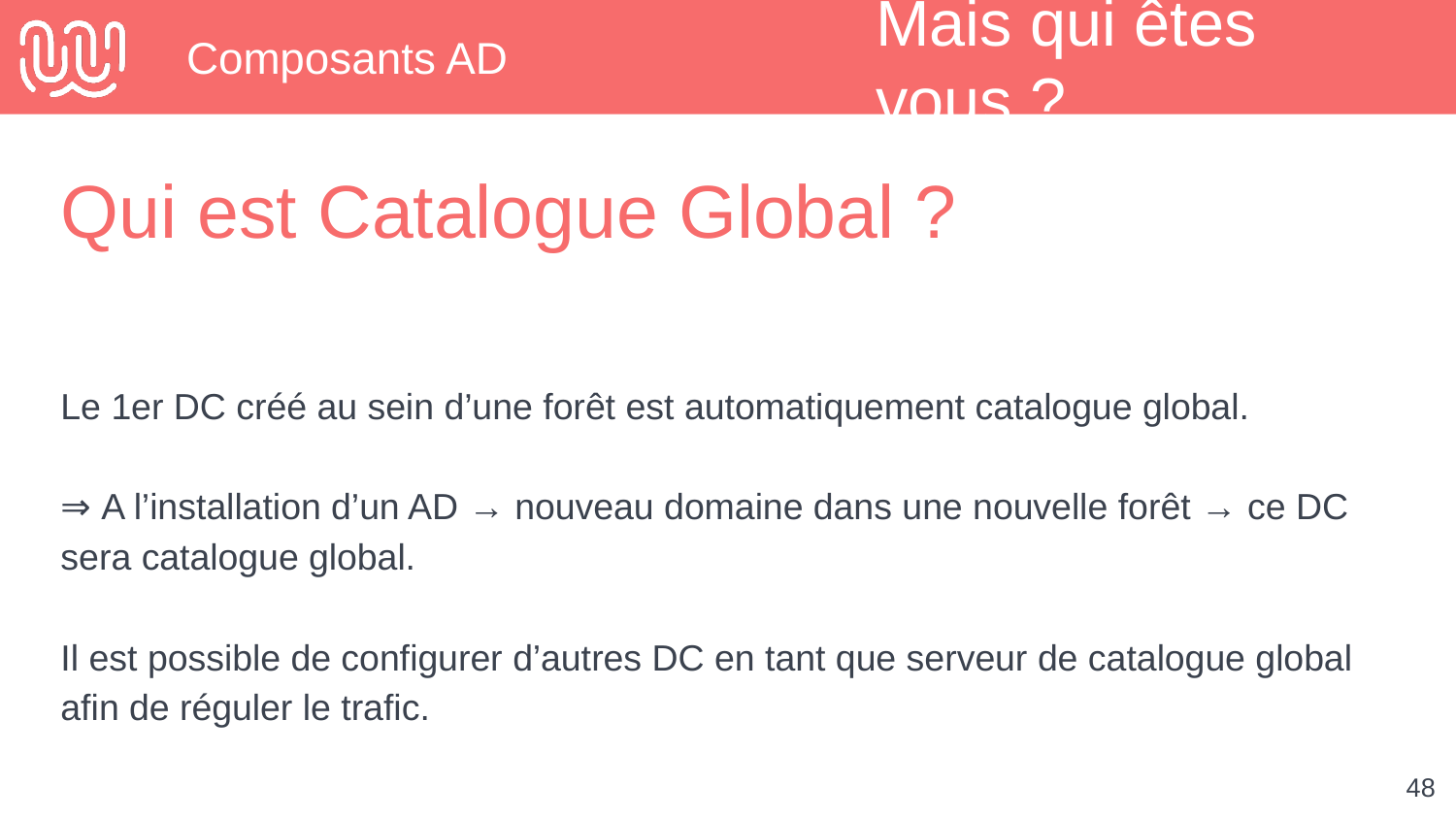

# Composants AD
Mais qui êtes vous ?
Qui est Catalogue Global ?
Le 1er DC créé au sein d’une forêt est automatiquement catalogue global.

⇒ A l’installation d’un AD → nouveau domaine dans une nouvelle forêt → ce DC sera catalogue global.

Il est possible de configurer d’autres DC en tant que serveur de catalogue global afin de réguler le trafic.
48